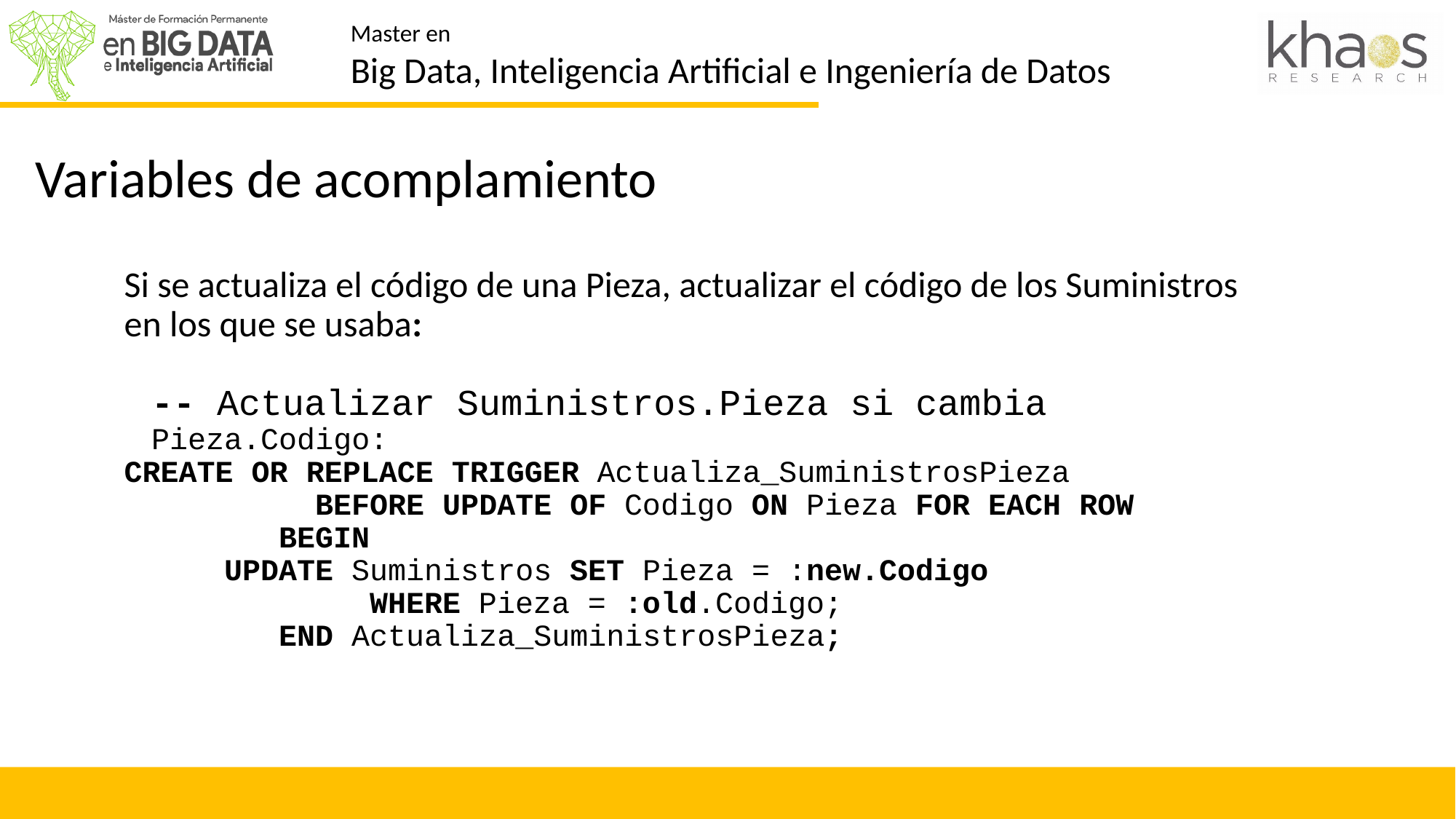

# Ejemplos
Variables de acomplamiento
Si se actualiza el código de una Pieza, actualizar el código de los Suministros en los que se usaba:

	-- Actualizar Suministros.Pieza si cambia Pieza.Codigo:
CREATE OR REPLACE TRIGGER Actualiza_SuministrosPieza
		   BEFORE UPDATE OF Codigo ON Pieza FOR EACH ROW
		 BEGIN
	    UPDATE Suministros SET Pieza = :new.Codigo
		WHERE Pieza = :old.Codigo;
		 END Actualiza_SuministrosPieza;